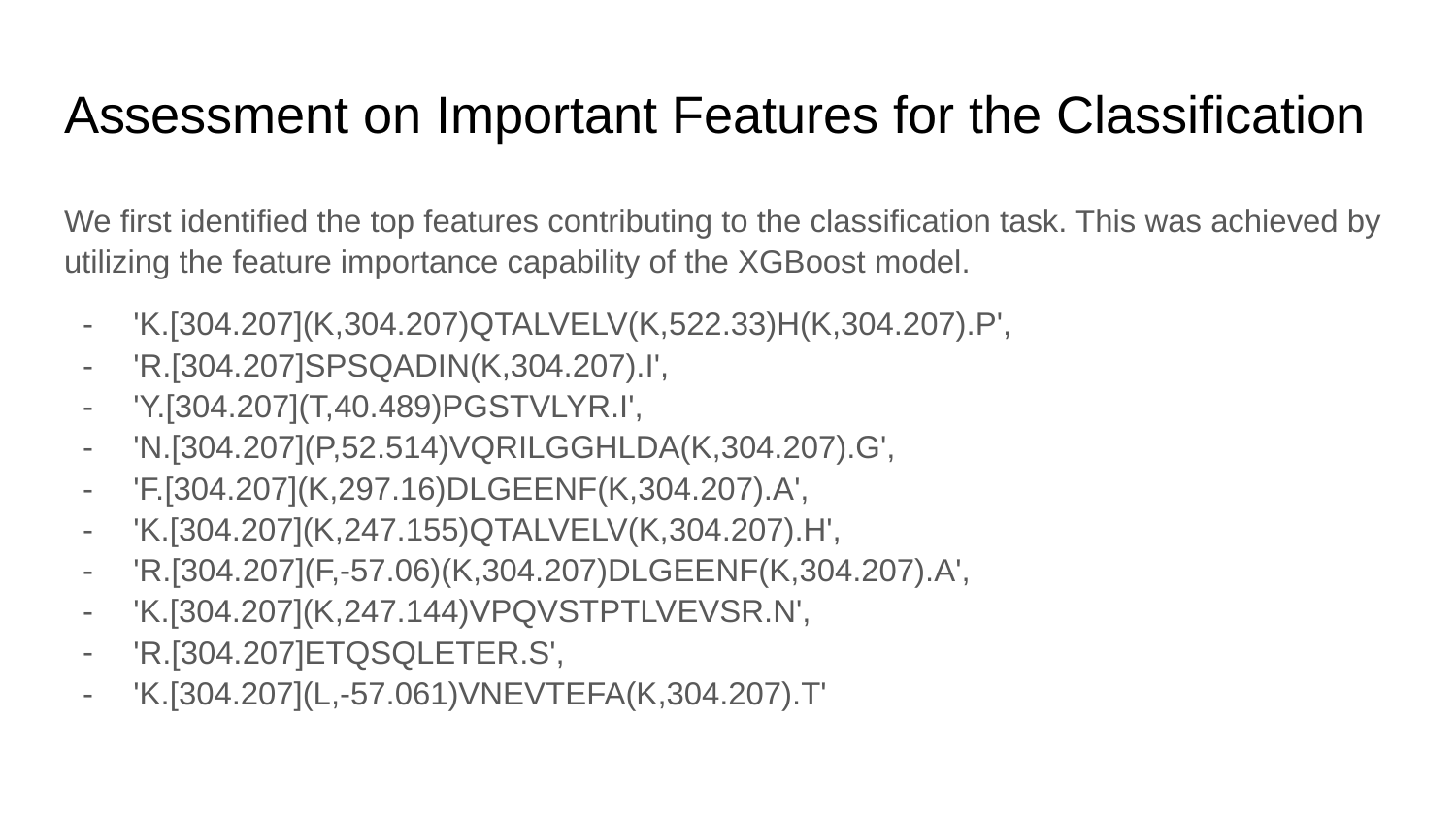

# Assessment on Important Features for the Classification

We first identified the top features contributing to the classification task. This was achieved by utilizing the feature importance capability of the XGBoost model.
'K.[304.207](K,304.207)QTALVELV(K,522.33)H(K,304.207).P',
'R.[304.207]SPSQADIN(K,304.207).I',
'Y.[304.207](T,40.489)PGSTVLYR.I',
'N.[304.207](P,52.514)VQRILGGHLDA(K,304.207).G',
'F.[304.207](K,297.16)DLGEENF(K,304.207).A',
'K.[304.207](K,247.155)QTALVELV(K,304.207).H',
'R.[304.207](F,-57.06)(K,304.207)DLGEENF(K,304.207).A',
'K.[304.207](K,247.144)VPQVSTPTLVEVSR.N',
'R.[304.207]ETQSQLETER.S',
'K.[304.207](L,-57.061)VNEVTEFA(K,304.207).T'